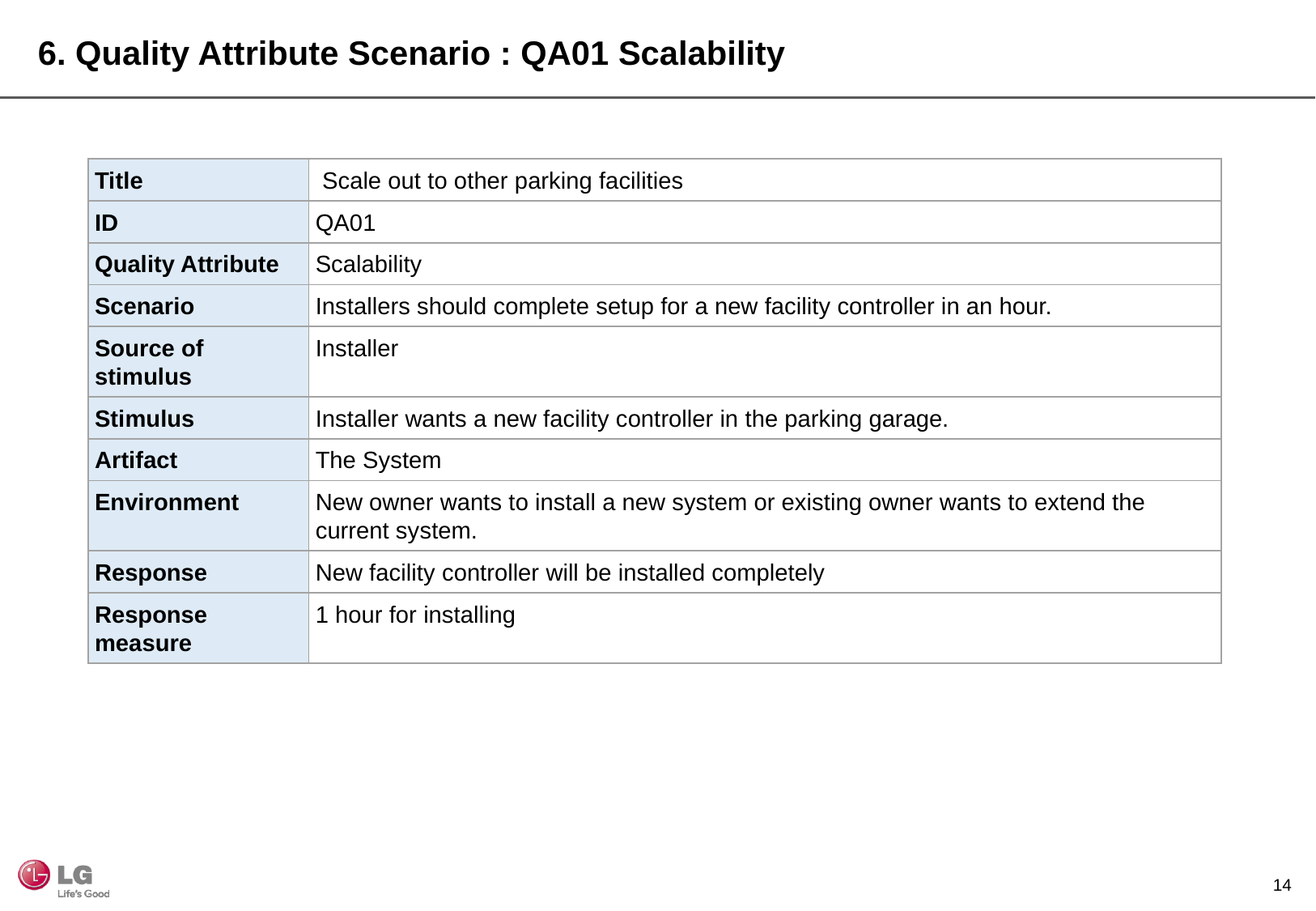

6. Quality Attribute Scenario : QA01 Scalability
| Title | Scale out to other parking facilities |
| --- | --- |
| ID | QA01 |
| Quality Attribute | Scalability |
| Scenario | Installers should complete setup for a new facility controller in an hour. |
| Source of stimulus | Installer |
| Stimulus | Installer wants a new facility controller in the parking garage. |
| Artifact | The System |
| Environment | New owner wants to install a new system or existing owner wants to extend the current system. |
| Response | New facility controller will be installed completely |
| Response measure | 1 hour for installing |
14